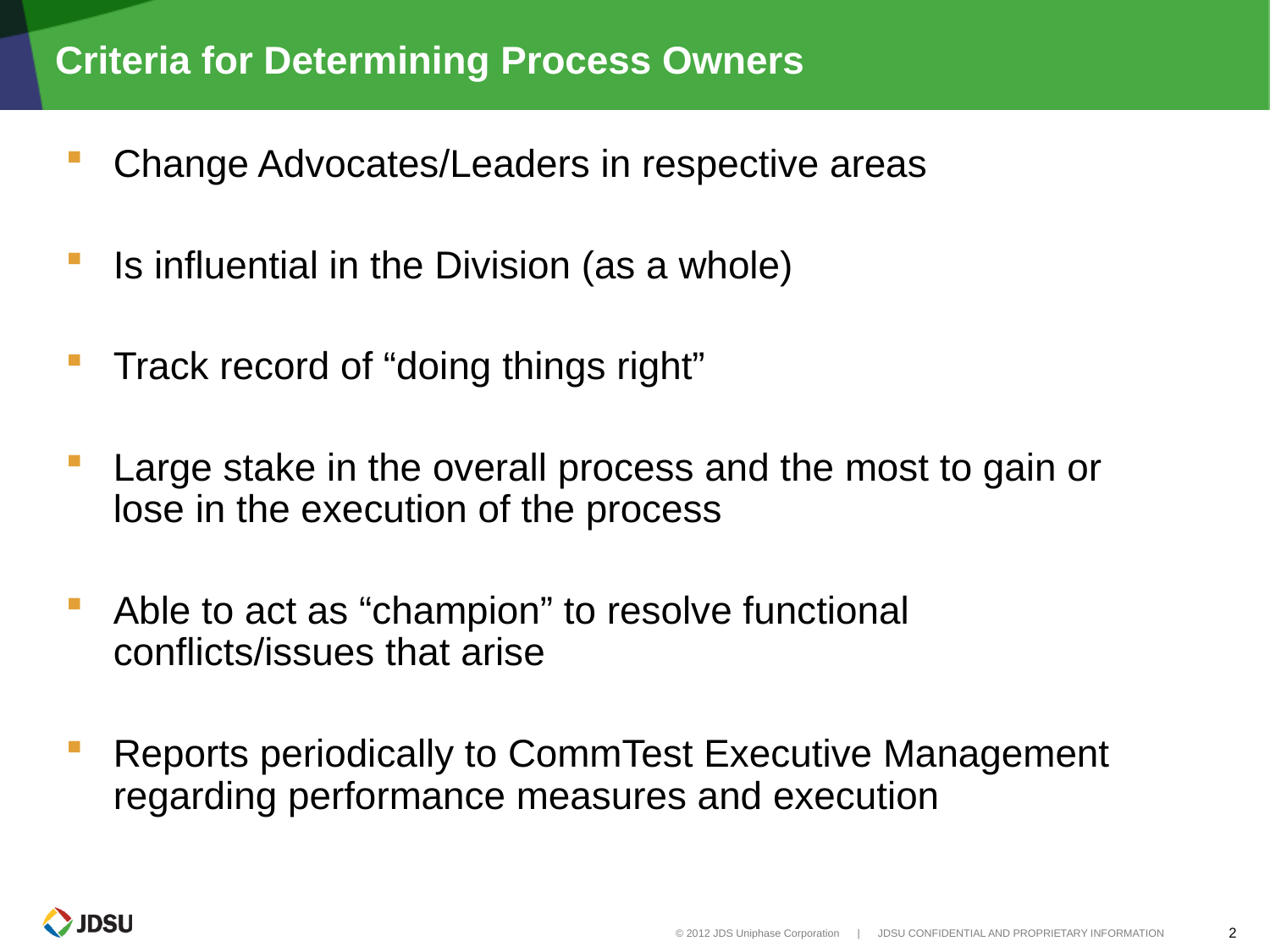

# Criteria for Determining Process Owners
Change Advocates/Leaders in respective areas

Is influential in the Division (as a whole)

Track record of “doing things right”

Large stake in the overall process and the most to gain or lose in the execution of the process

Able to act as “champion” to resolve functional conflicts/issues that arise

Reports periodically to CommTest Executive Management regarding performance measures and execution